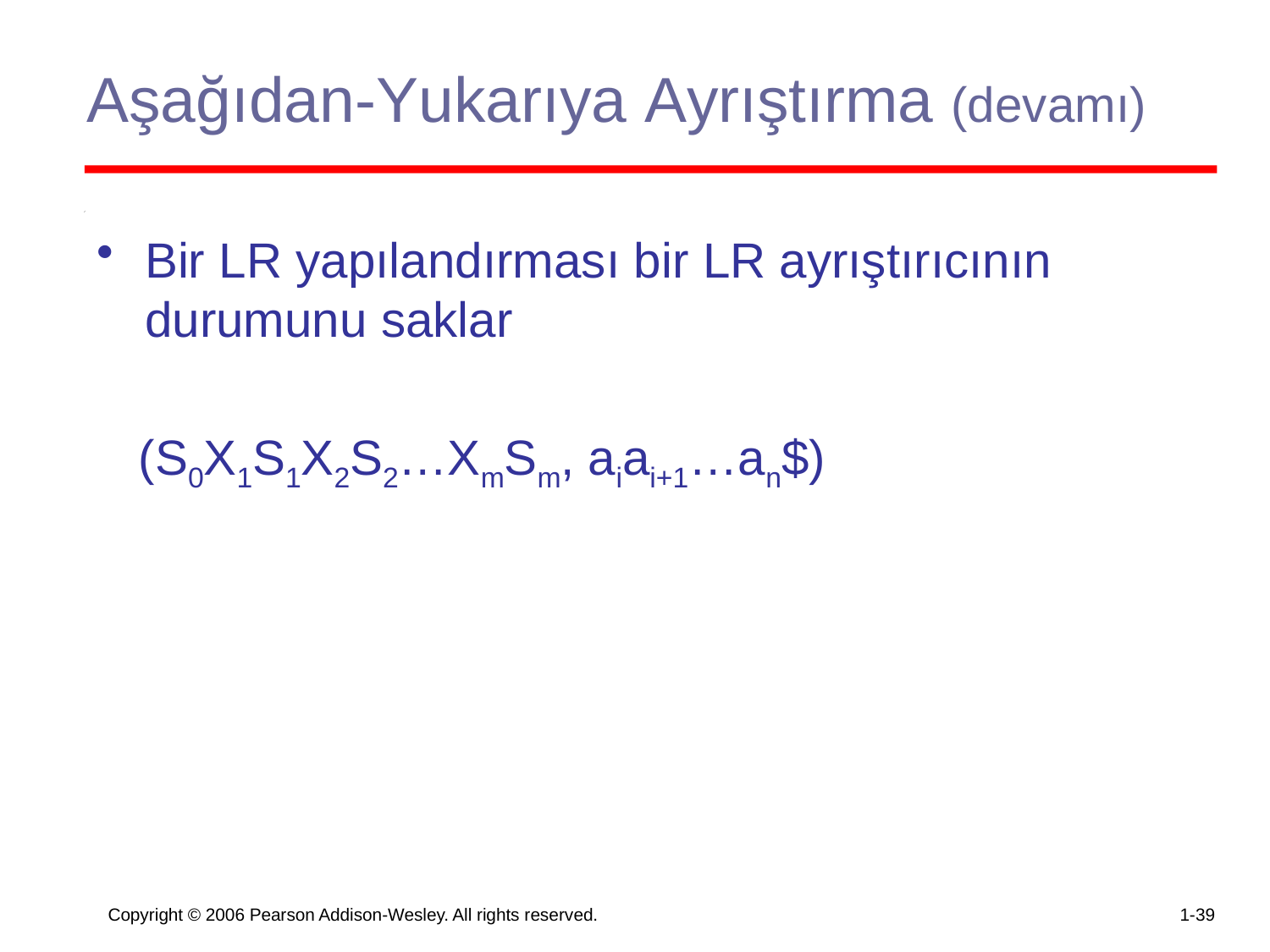

# Aşağıdan-Yukarıya Ayrıştırma (devamı)
Bir LR yapılandırması bir LR ayrıştırıcının durumunu saklar

   (S0X1S1X2S2…XmSm, aiai+1…an$)
Copyright © 2006 Pearson Addison-Wesley. All rights reserved.
1-39